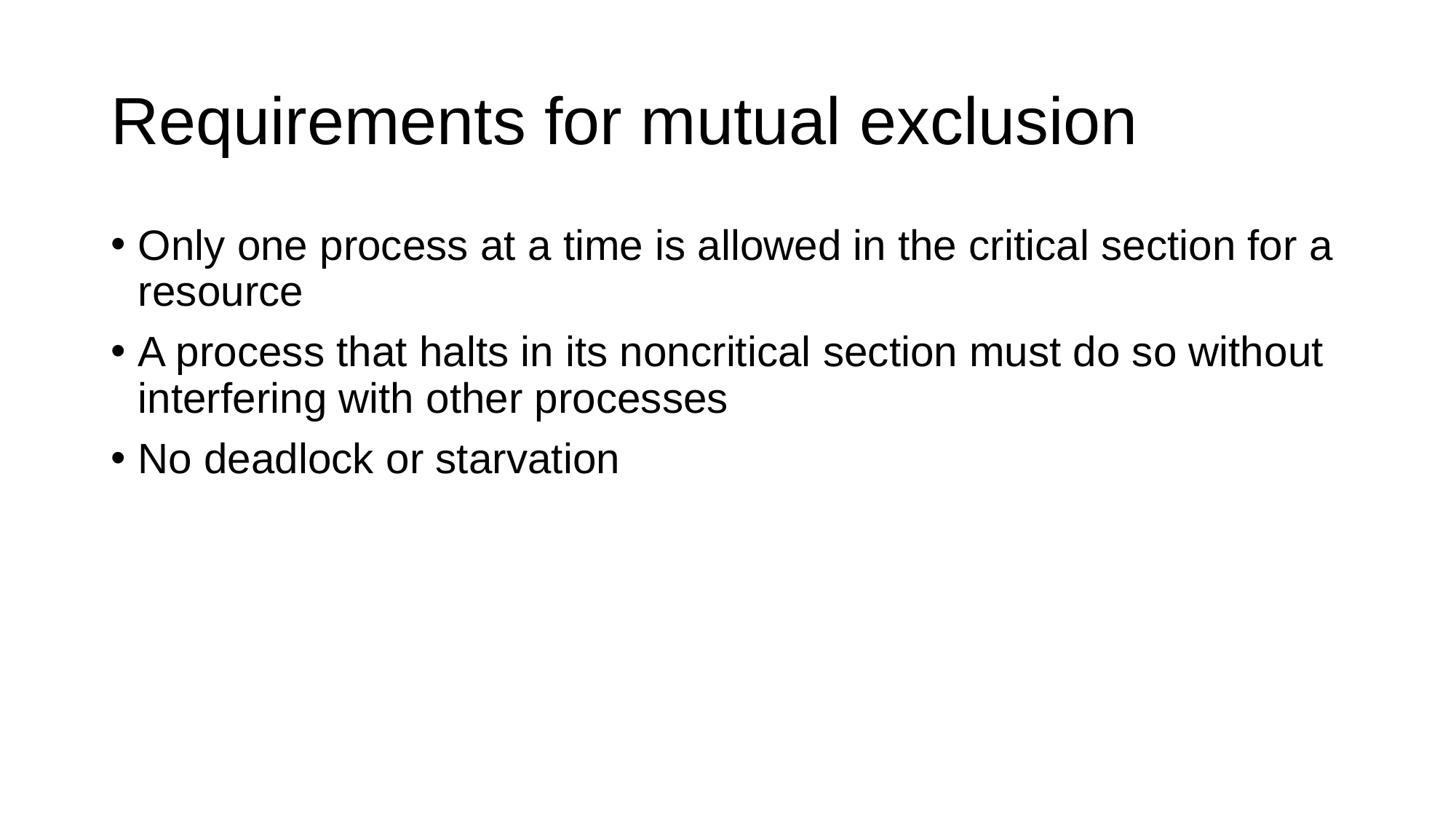

# Requirements for mutual exclusion
Only one process at a time is allowed in the critical section for a resource
A process that halts in its noncritical section must do so without interfering with other processes
No deadlock or starvation